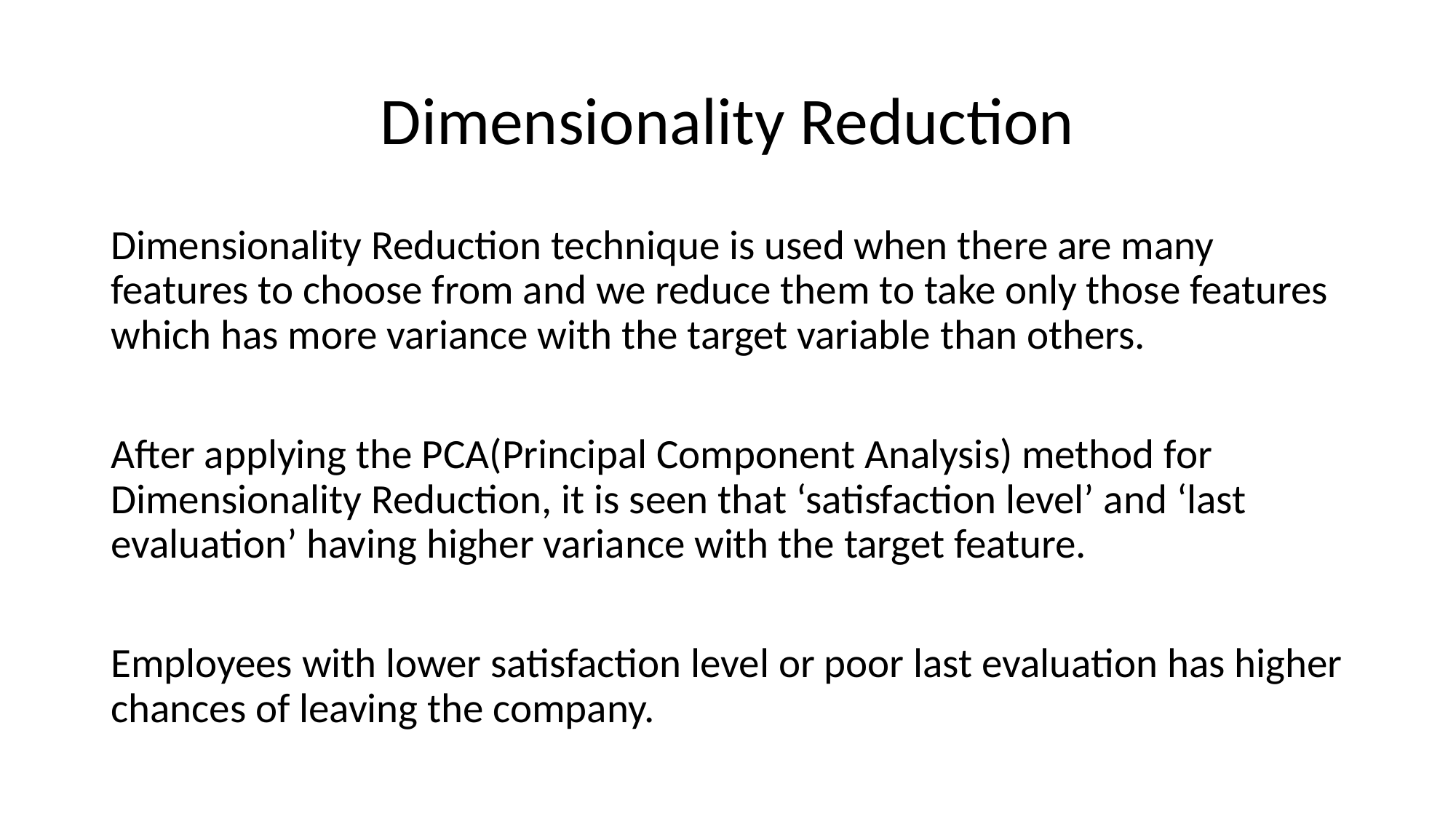

# Dimensionality Reduction
Dimensionality Reduction technique is used when there are many features to choose from and we reduce them to take only those features which has more variance with the target variable than others.

After applying the PCA(Principal Component Analysis) method for Dimensionality Reduction, it is seen that ‘satisfaction level’ and ‘last evaluation’ having higher variance with the target feature.

Employees with lower satisfaction level or poor last evaluation has higher chances of leaving the company.